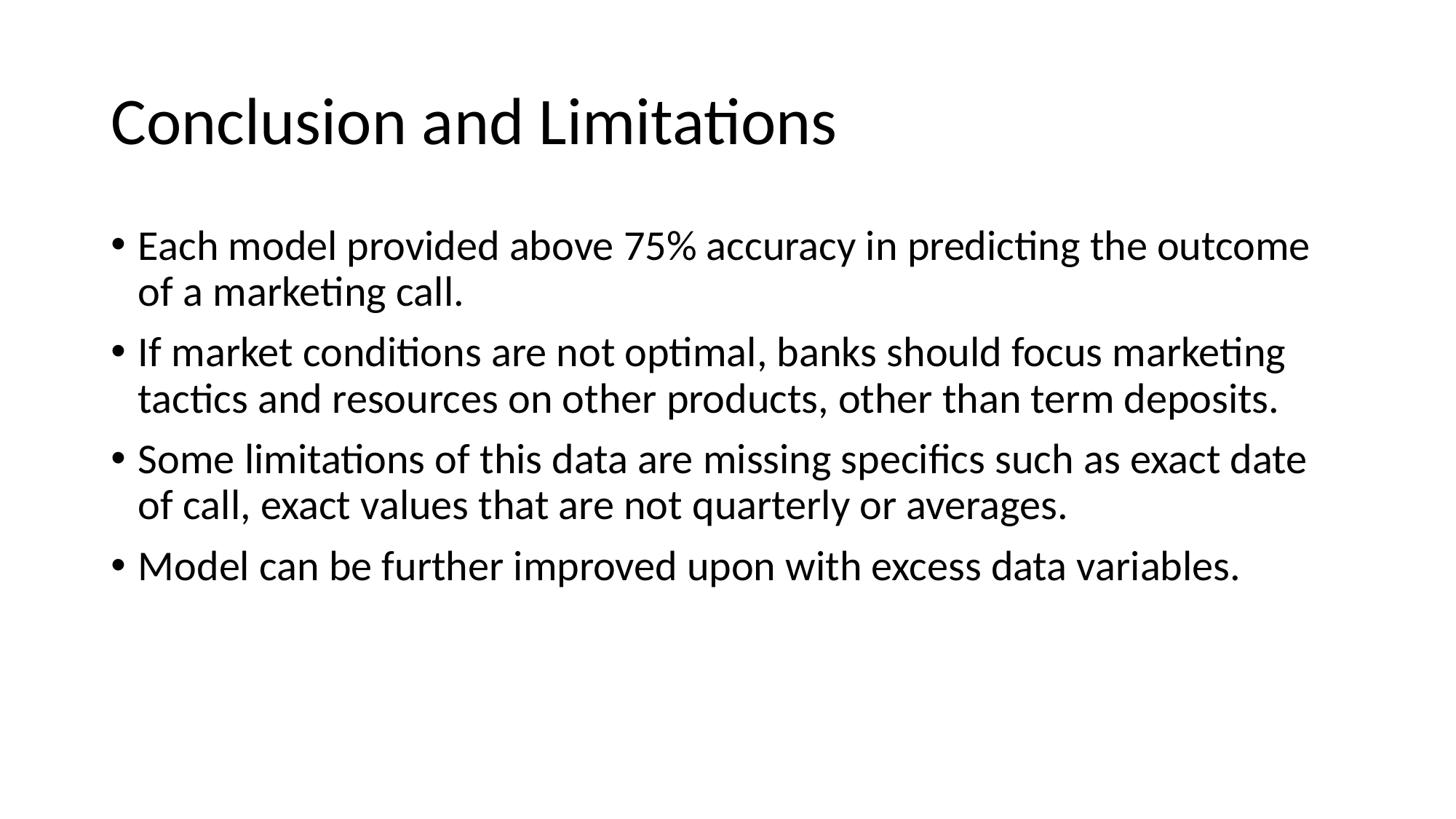

# Conclusion and Limitations
Each model provided above 75% accuracy in predicting the outcome of a marketing call.
If market conditions are not optimal, banks should focus marketing tactics and resources on other products, other than term deposits.
Some limitations of this data are missing specifics such as exact date of call, exact values that are not quarterly or averages.
Model can be further improved upon with excess data variables.